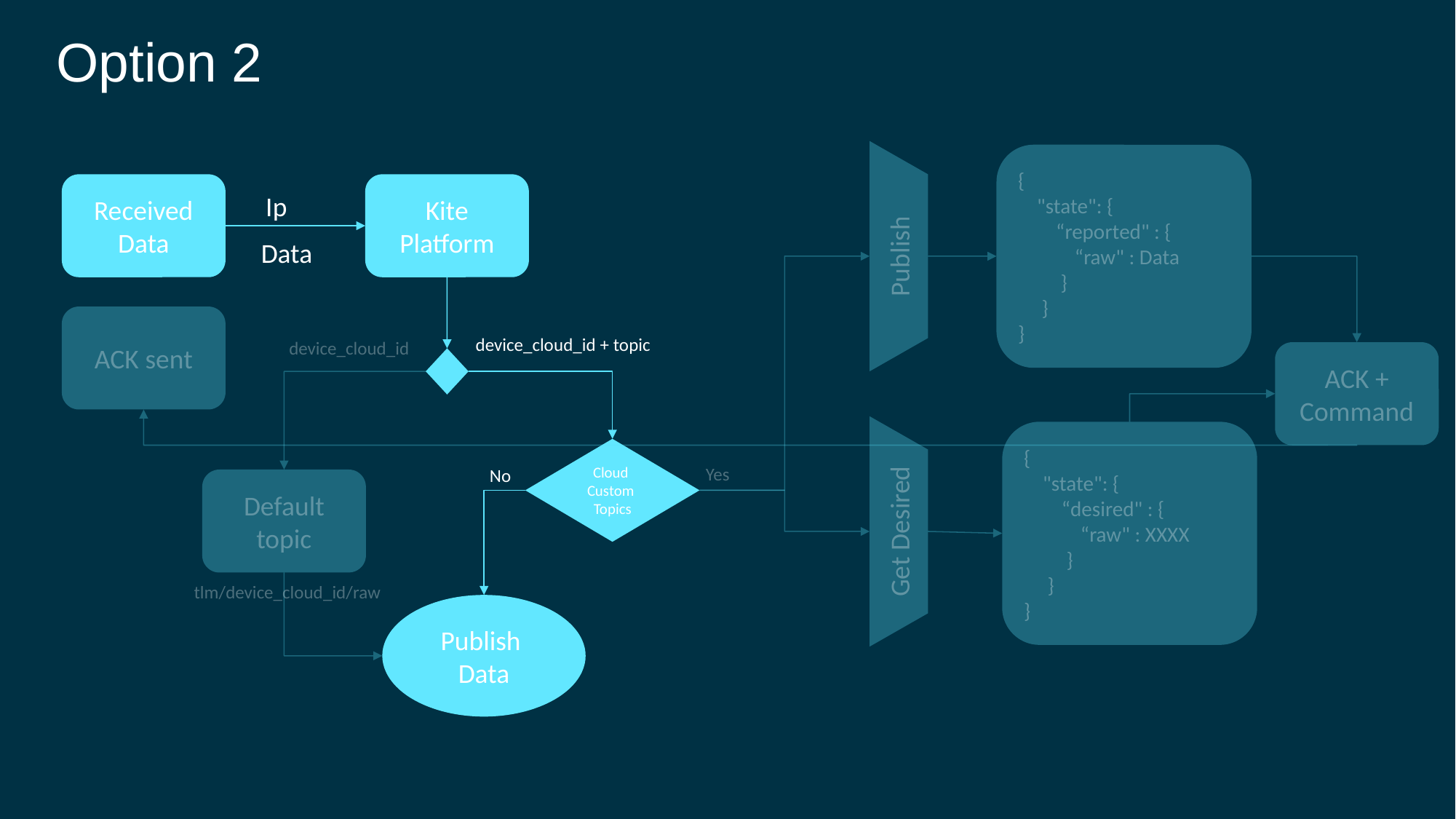

Option 2
{
    "state": {
        “reported" : {
            “raw" : Data
         }
     }
}
Received Data
Kite Platform
Ip

Data
Publish
ACK sent
device_cloud_id + topic
device_cloud_id
ACK + Command

{
    "state": {
        “desired" : {
            “raw" : XXXX
         }
     }
}
Cloud
Custom
Topics
Yes
No
Default topic

Get Desired
tlm/device_cloud_id/raw
Publish
Data